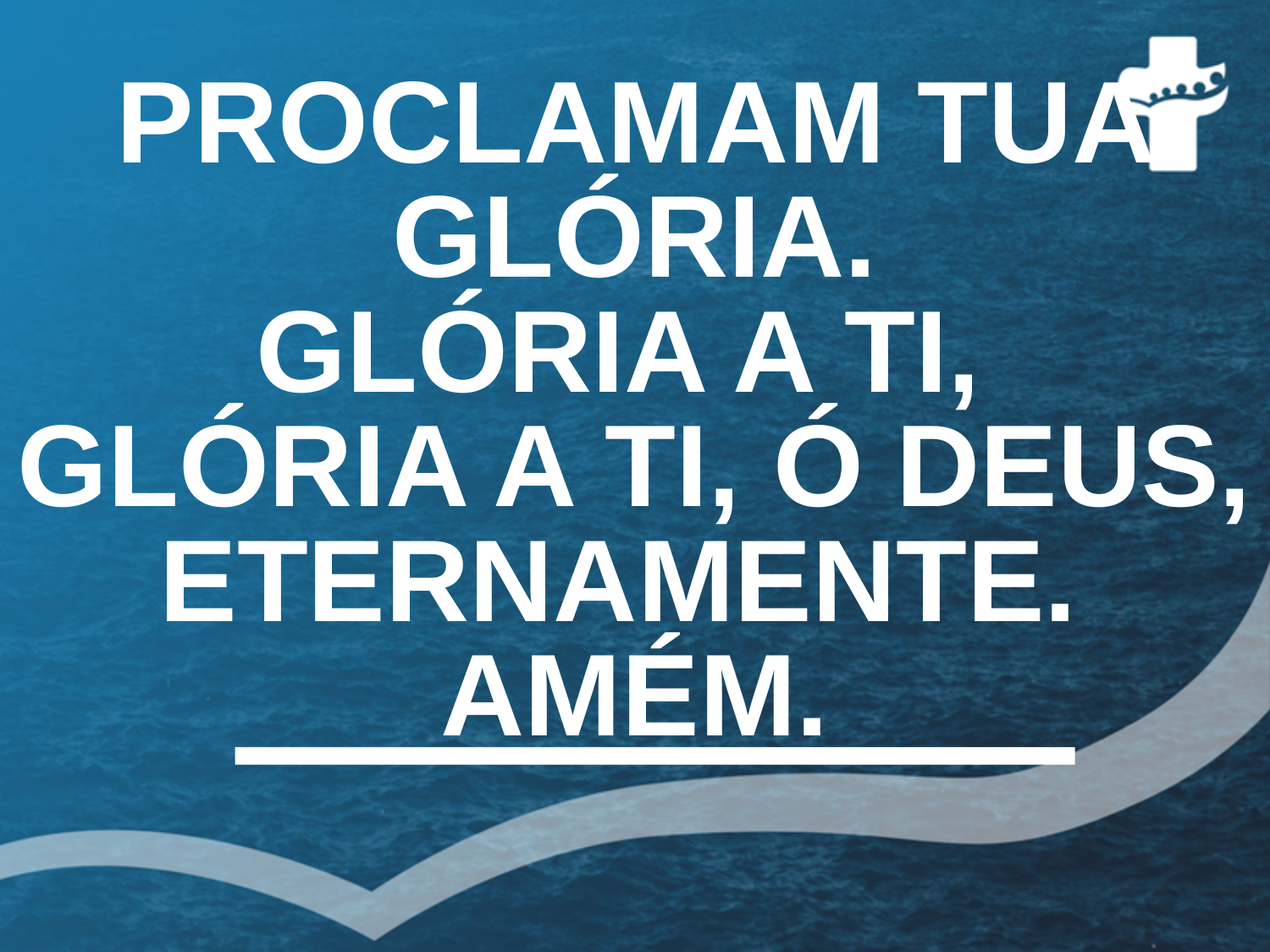

# PROCLAMAM TUA GLÓRIA. GLÓRIA A TI, GLÓRIA A TI, Ó DEUS, ETERNAMENTE. AMÉM.